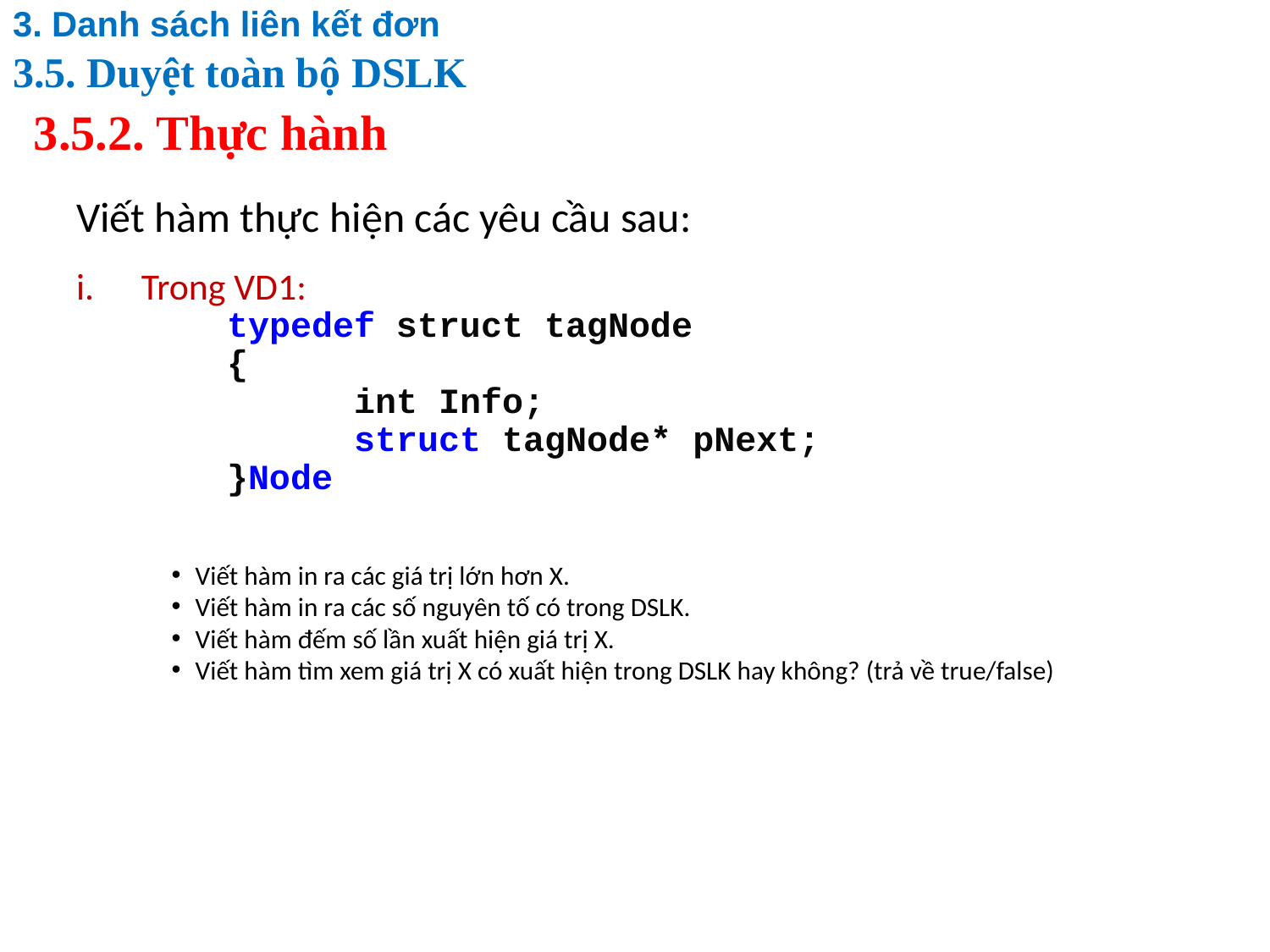

3. Danh sách liên kết đơn
3.5. Duyệt toàn bộ DSLK
# 3.5.2. Thực hành
Viết hàm thực hiện các yêu cầu sau:
Trong VD1:
		typedef struct tagNode
		{
			int Info;
			struct tagNode* pNext;
		}Node

Viết hàm in ra các giá trị lớn hơn X.
Viết hàm in ra các số nguyên tố có trong DSLK.
Viết hàm đếm số lần xuất hiện giá trị X.
Viết hàm tìm xem giá trị X có xuất hiện trong DSLK hay không? (trả về true/false)